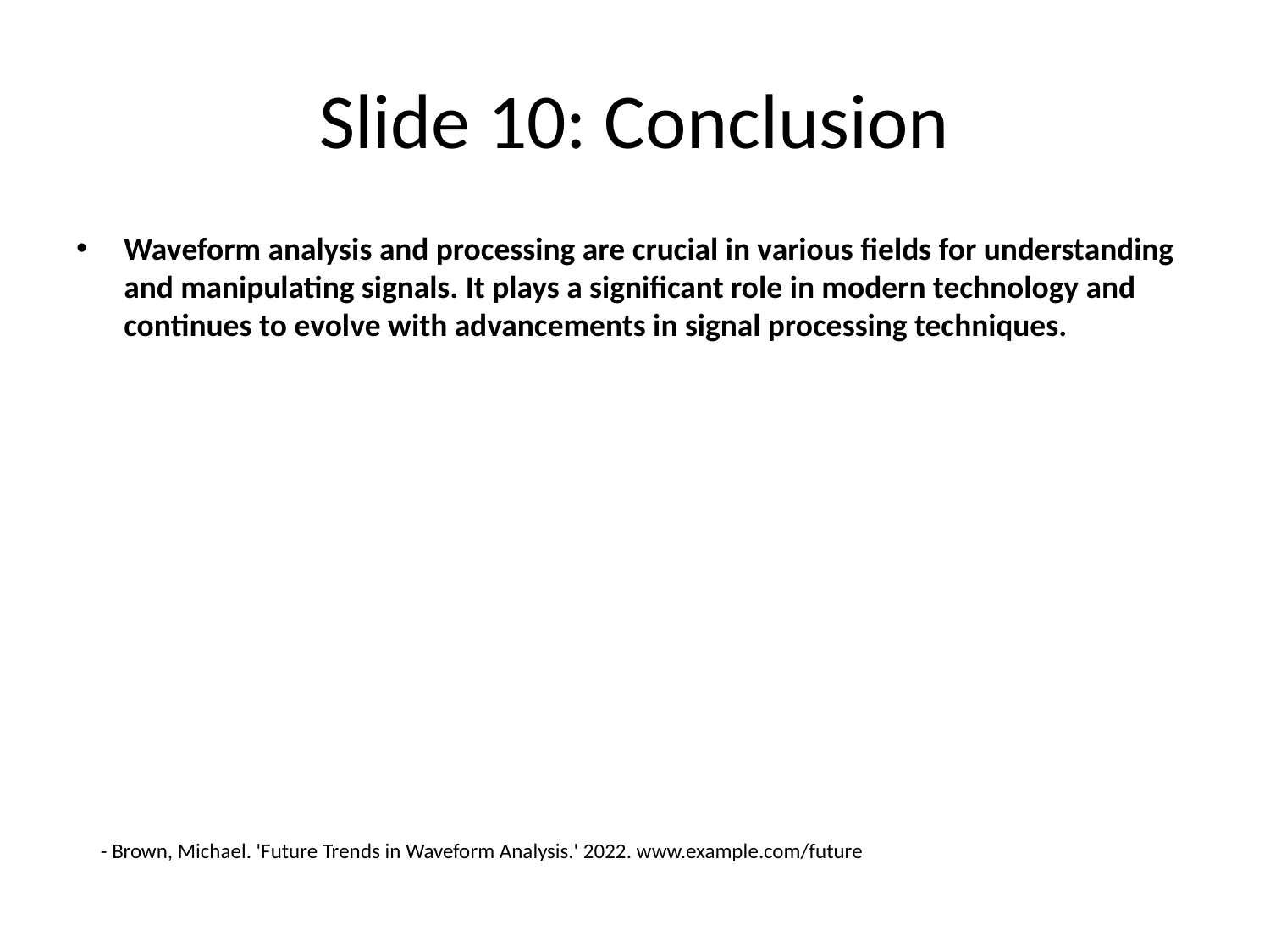

# Slide 10: Conclusion
Waveform analysis and processing are crucial in various fields for understanding and manipulating signals. It plays a significant role in modern technology and continues to evolve with advancements in signal processing techniques.

- Brown, Michael. 'Future Trends in Waveform Analysis.' 2022. www.example.com/future